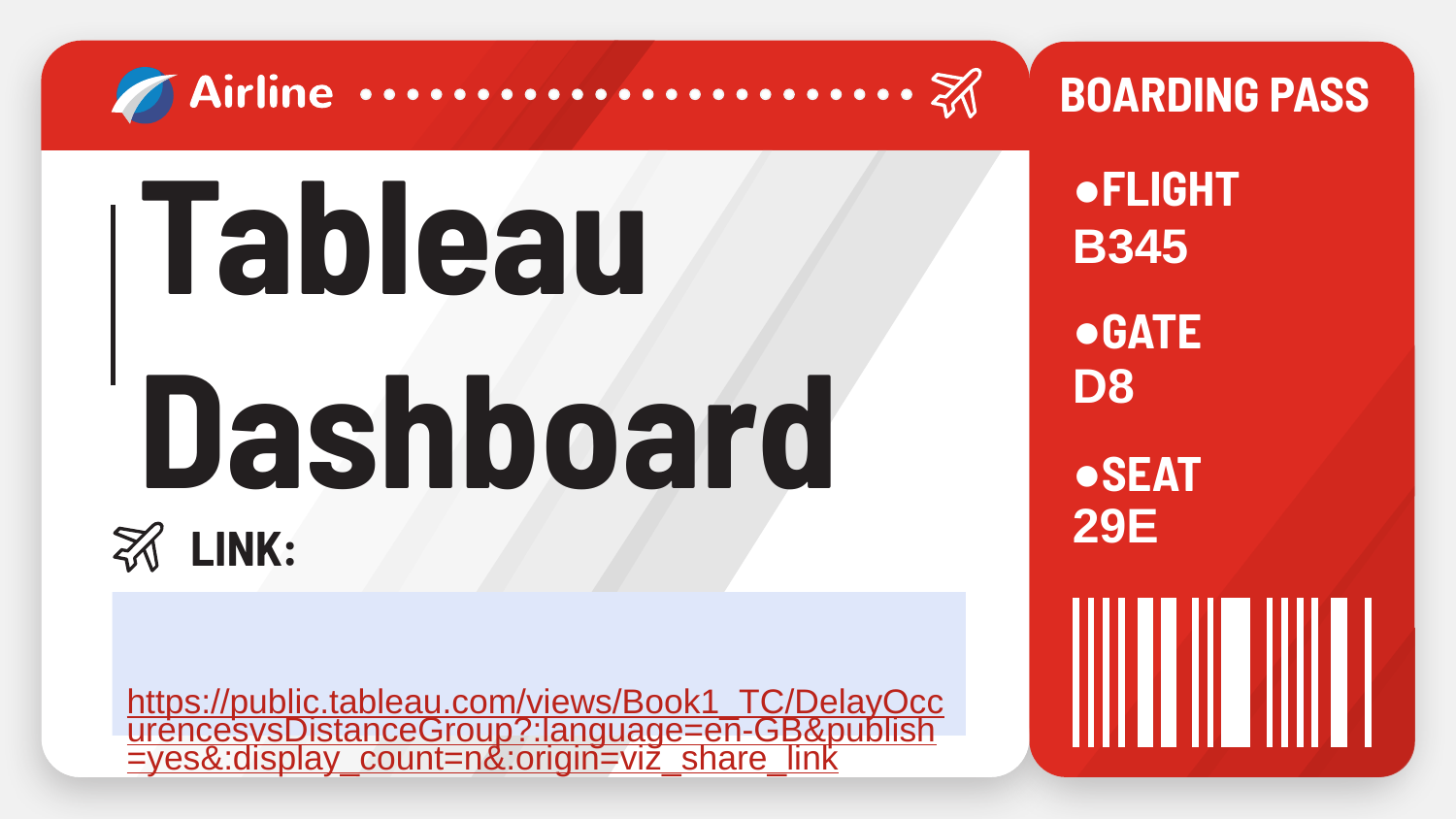

BOARDING PASS

# Tableau Dashboard
FLIGHT
B345
GATE
D8
SEAT
29E
LINK:

https://public.tableau.com/views/Book1_TC/DelayOccurencesvsDistanceGroup?:language=en-GB&publish=yes&:display_count=n&:origin=viz_share_link